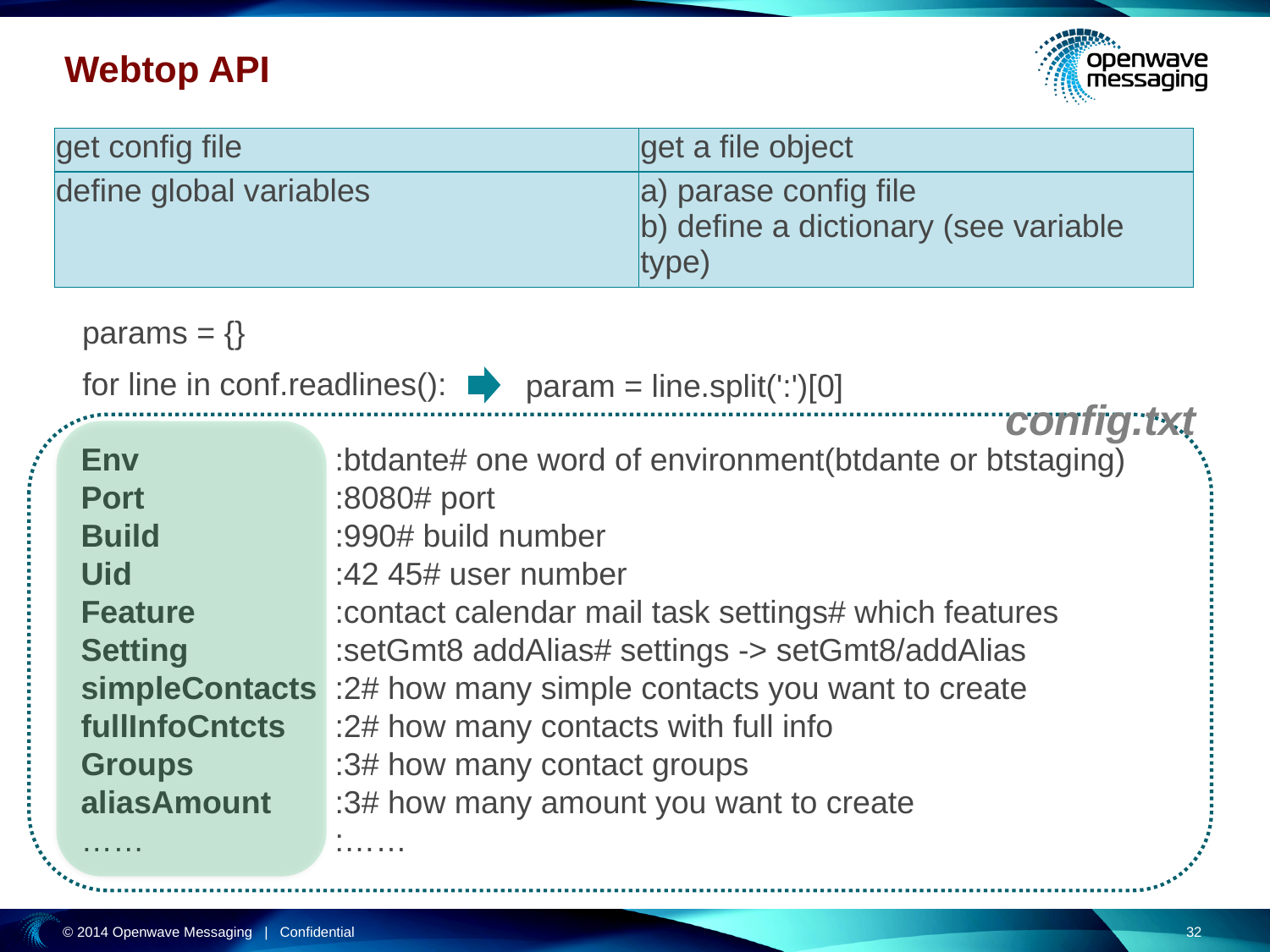

# Webtop API
| get config file | get a file object |
| --- | --- |
| define global variables | a) parase config file b) define a dictionary (see variable type) |
params = {}
for line in conf.readlines():
param = line.split(':')[0]

config.txt

Env		:btdante# one word of environment(btdante or btstaging)
Port		:8080# port
Build		:990# build number
Uid		:42 45# user number
Feature		:contact calendar mail task settings# which features
Setting		:setGmt8 addAlias# settings -> setGmt8/addAlias
simpleContacts	:2# how many simple contacts you want to create
fullInfoCntcts	:2# how many contacts with full info
Groups		:3# how many contact groups
aliasAmount	:3# how many amount you want to create
……		:……